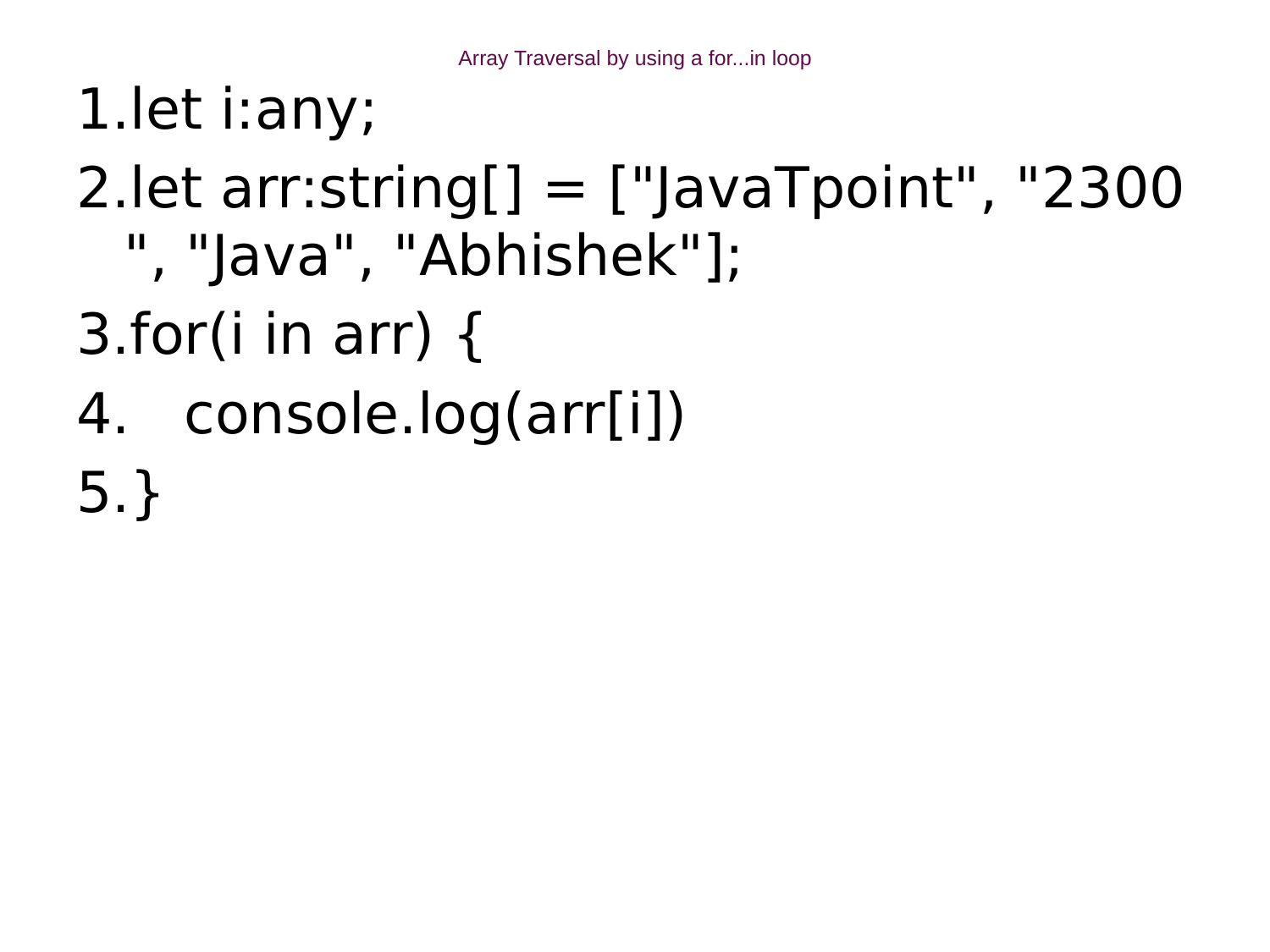

# Array Traversal by using a for...in loop
let i:any;
let arr:string[] = ["JavaTpoint", "2300", "Java", "Abhishek"];
for(i in arr) {
   console.log(arr[i])
}